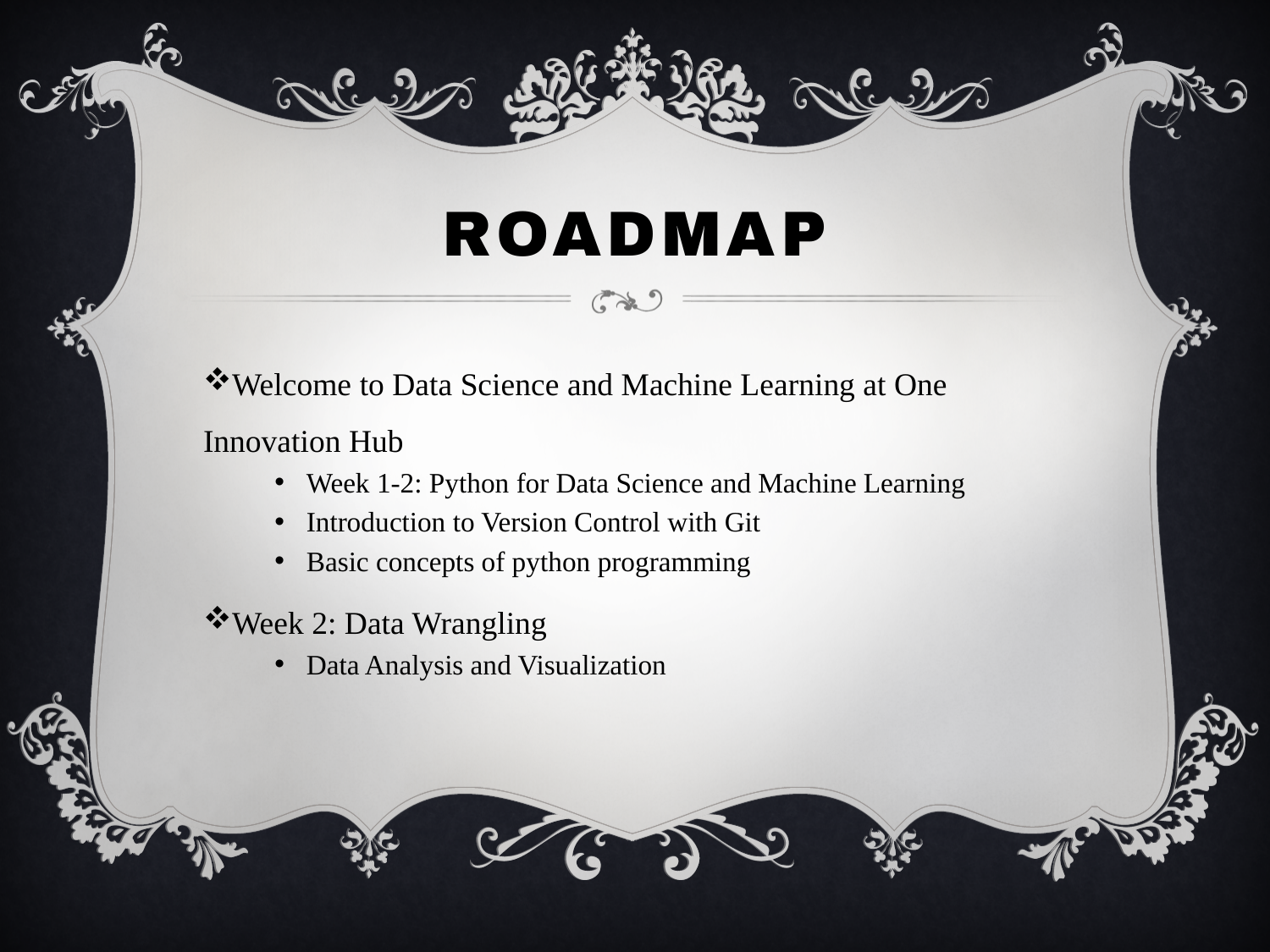

# ROADMAP
Welcome to Data Science and Machine Learning at One Innovation Hub
Week 1-2: Python for Data Science and Machine Learning
Introduction to Version Control with Git
Basic concepts of python programming
Week 2: Data Wrangling
Data Analysis and Visualization